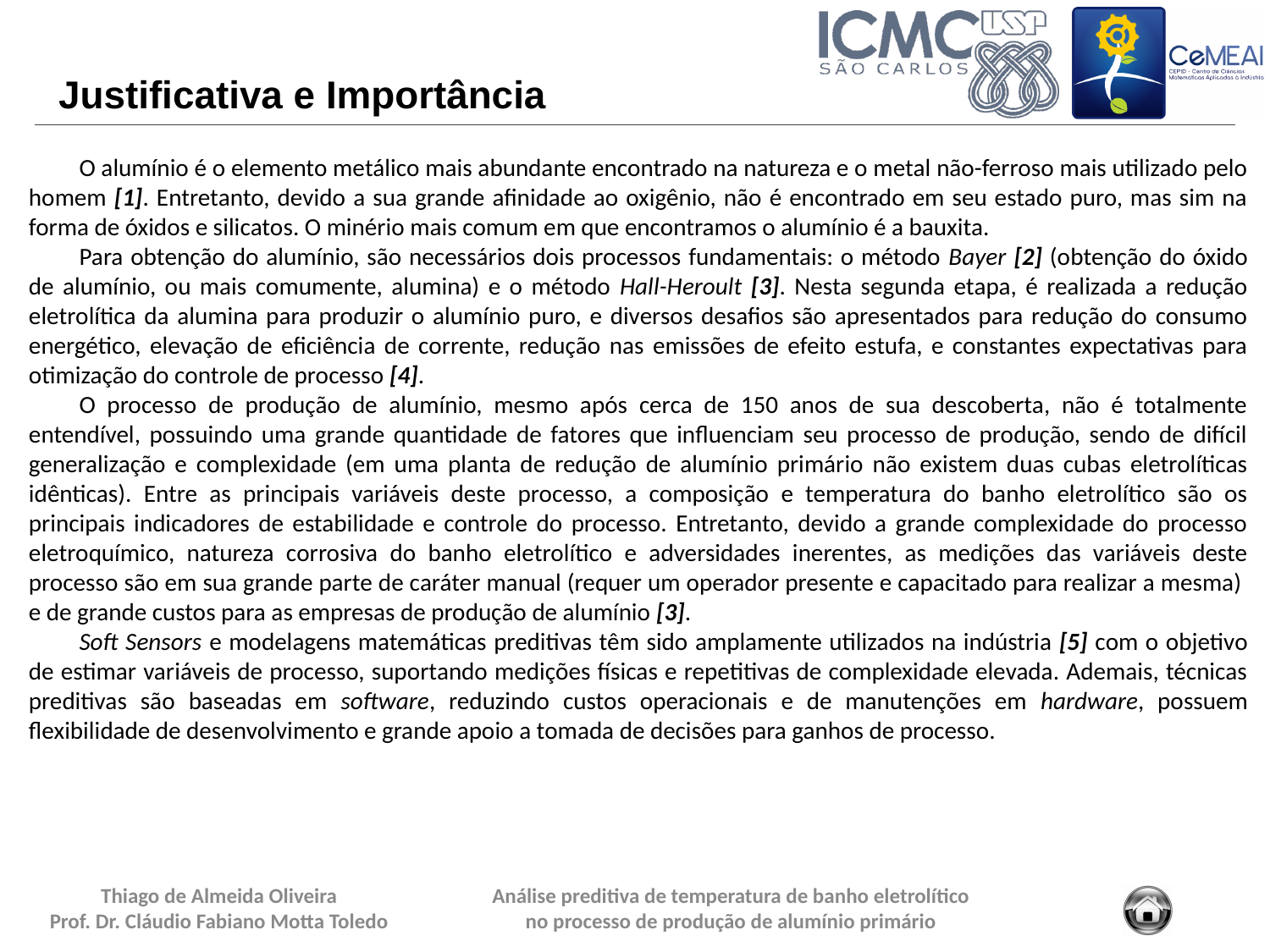

Justificativa e Importância
O alumínio é o elemento metálico mais abundante encontrado na natureza e o metal não-ferroso mais utilizado pelo homem [1]. Entretanto, devido a sua grande afinidade ao oxigênio, não é encontrado em seu estado puro, mas sim na forma de óxidos e silicatos. O minério mais comum em que encontramos o alumínio é a bauxita.
Para obtenção do alumínio, são necessários dois processos fundamentais: o método Bayer [2] (obtenção do óxido de alumínio, ou mais comumente, alumina) e o método Hall-Heroult [3]. Nesta segunda etapa, é realizada a redução eletrolítica da alumina para produzir o alumínio puro, e diversos desafios são apresentados para redução do consumo energético, elevação de eficiência de corrente, redução nas emissões de efeito estufa, e constantes expectativas para otimização do controle de processo [4].
O processo de produção de alumínio, mesmo após cerca de 150 anos de sua descoberta, não é totalmente entendível, possuindo uma grande quantidade de fatores que influenciam seu processo de produção, sendo de difícil generalização e complexidade (em uma planta de redução de alumínio primário não existem duas cubas eletrolíticas idênticas). Entre as principais variáveis deste processo, a composição e temperatura do banho eletrolítico são os principais indicadores de estabilidade e controle do processo. Entretanto, devido a grande complexidade do processo eletroquímico, natureza corrosiva do banho eletrolítico e adversidades inerentes, as medições das variáveis deste processo são em sua grande parte de caráter manual (requer um operador presente e capacitado para realizar a mesma)  e de grande custos para as empresas de produção de alumínio [3].
Soft Sensors e modelagens matemáticas preditivas têm sido amplamente utilizados na indústria [5] com o objetivo de estimar variáveis de processo, suportando medições físicas e repetitivas de complexidade elevada. Ademais, técnicas preditivas são baseadas em software, reduzindo custos operacionais e de manutenções em hardware, possuem flexibilidade de desenvolvimento e grande apoio a tomada de decisões para ganhos de processo.